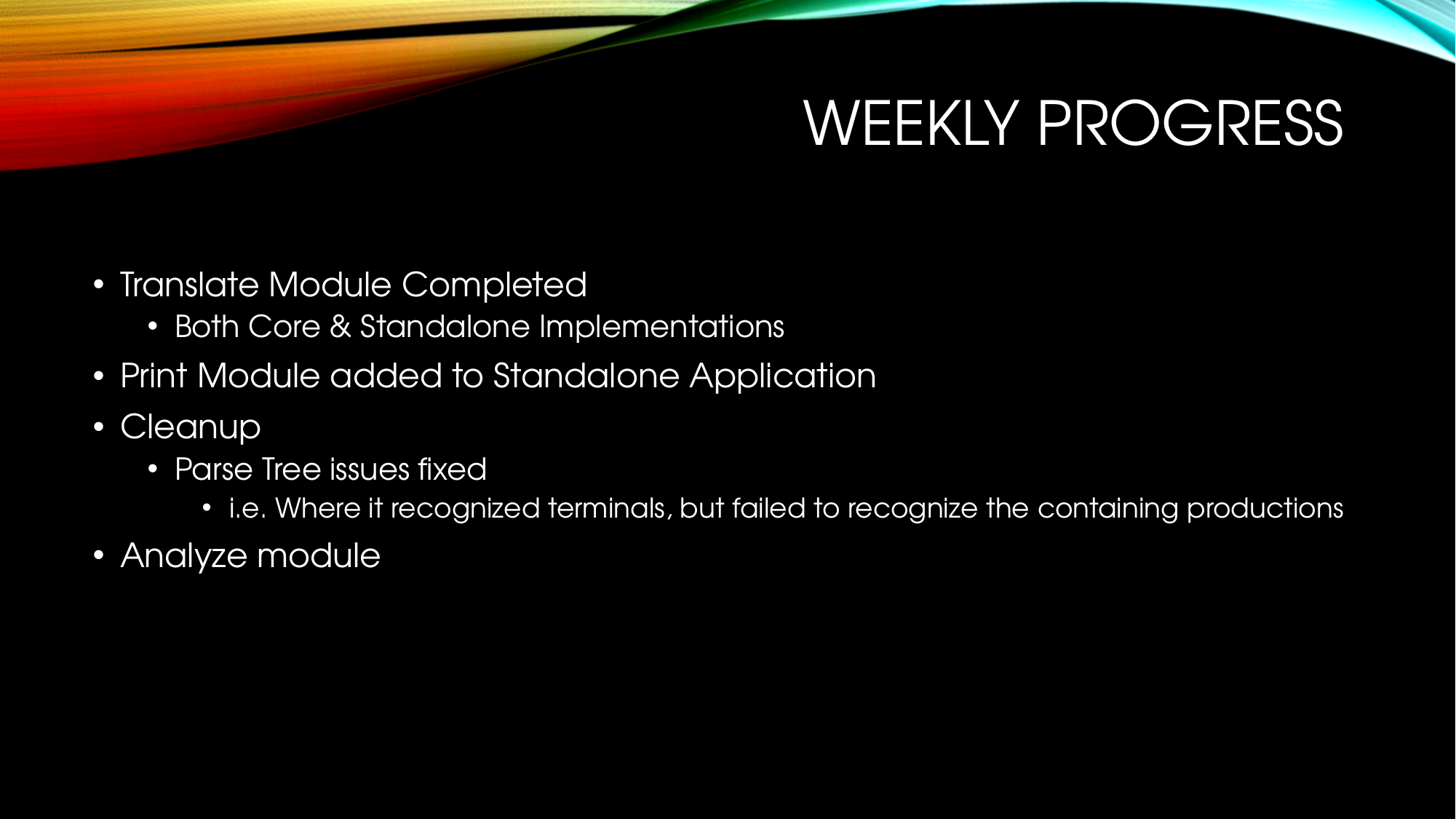

# Weekly Progress
Translate Module Completed
Both Core & Standalone Implementations
Print Module added to Standalone Application
Cleanup
Parse Tree issues fixed
i.e. Where it recognized terminals, but failed to recognize the containing productions
Analyze module